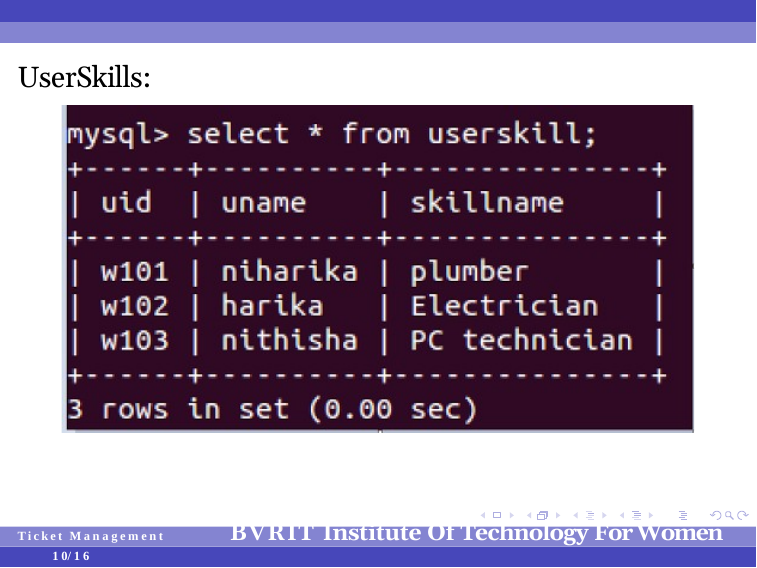

# UserSkills:

BVRIT Institute Of Technology For Women

Ticket Management
10/16